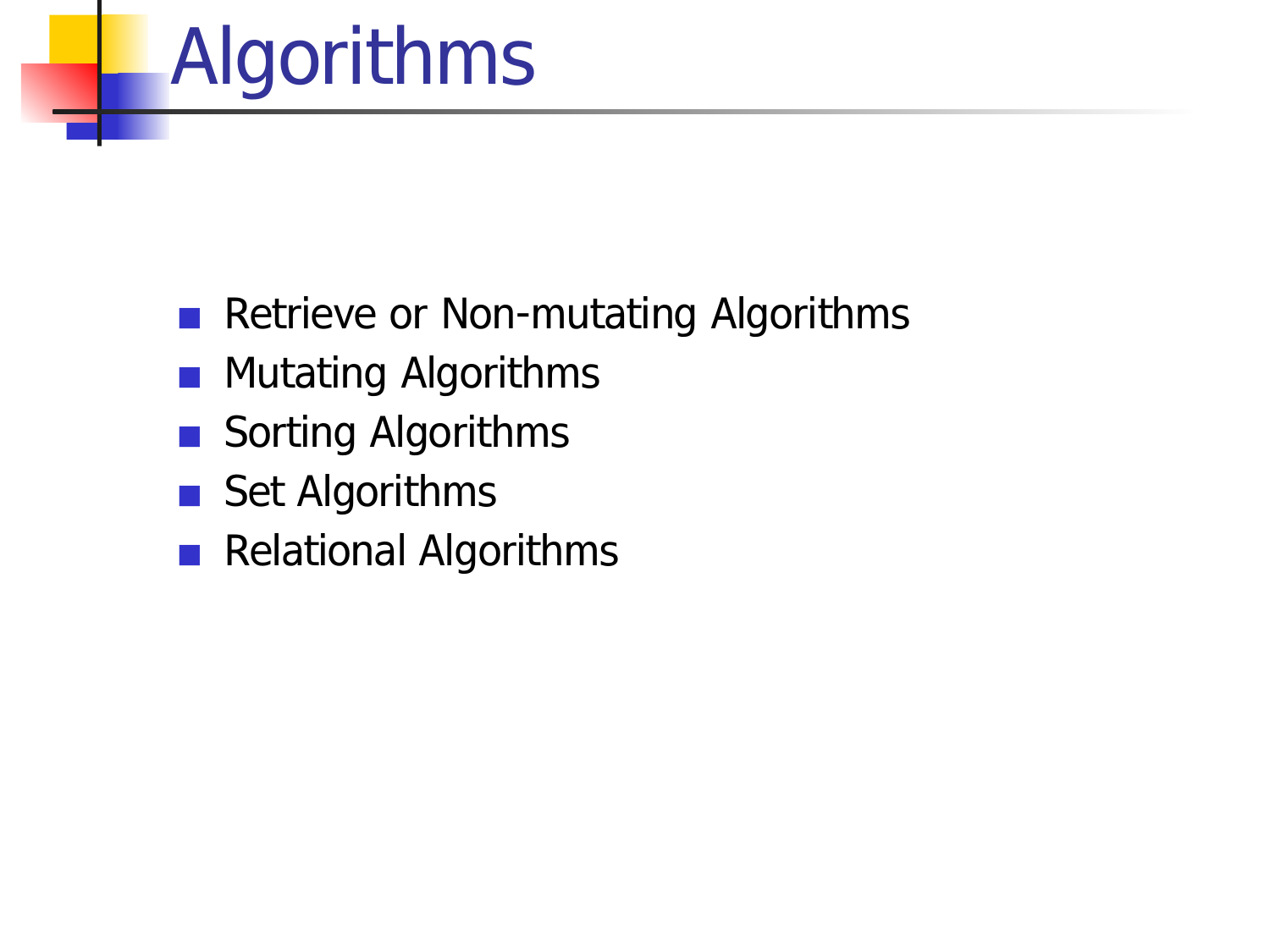

# Algorithms
Retrieve or Non-mutating Algorithms
Mutating Algorithms
Sorting Algorithms
Set Algorithms
Relational Algorithms